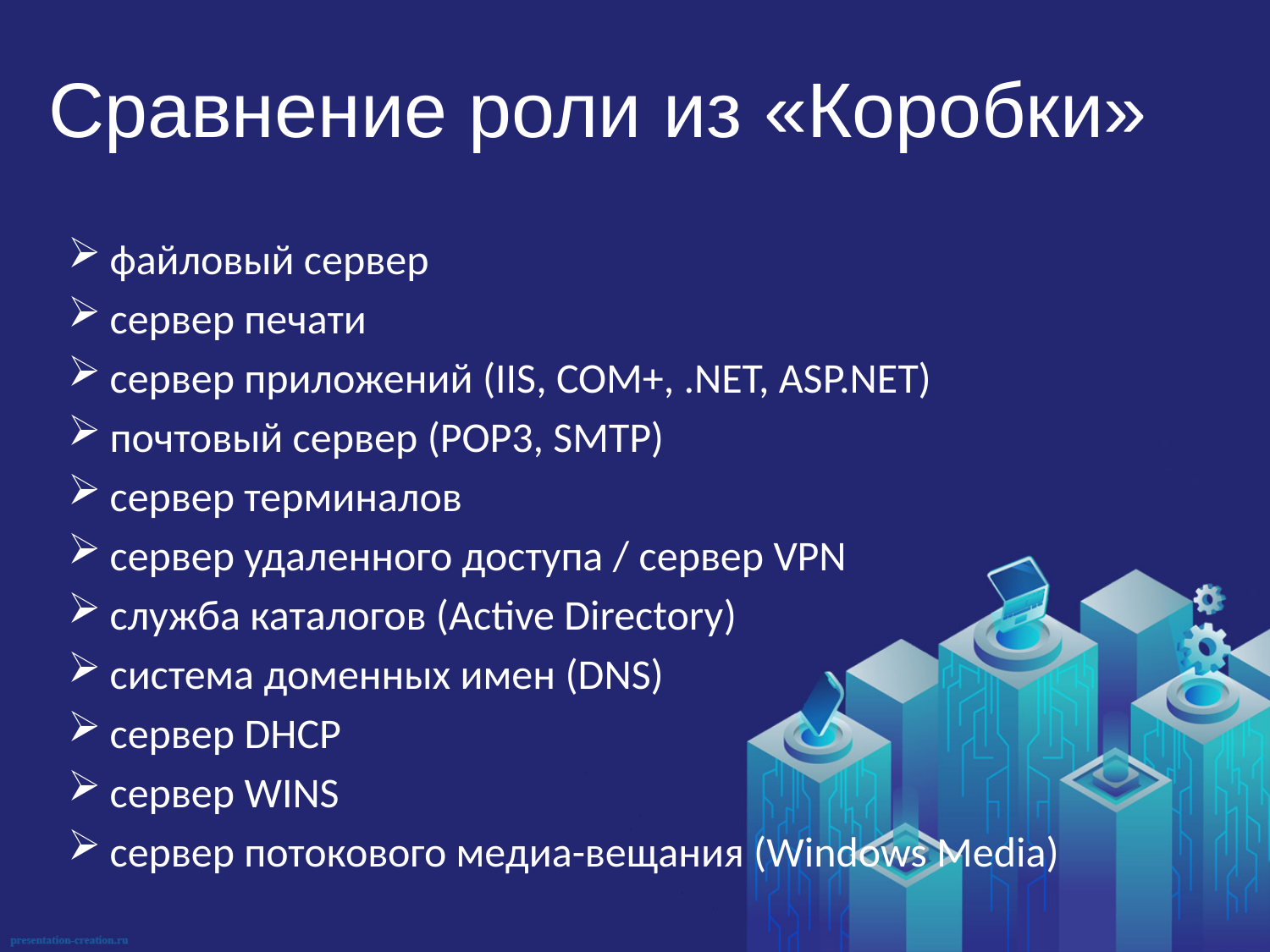

# Сравнение роли из «Коробки»
файловый сервер
сервер печати
сервер приложений (IIS, COM+, .NET, ASP.NET)
почтовый сервер (POP3, SMTP)
сервер терминалов
сервер удаленного доступа / сервер VPN
служба каталогов (Active Directory)
система доменных имен (DNS)
сервер DHCP
сервер WINS
сервер потокового медиа-вещания (Windows Media)